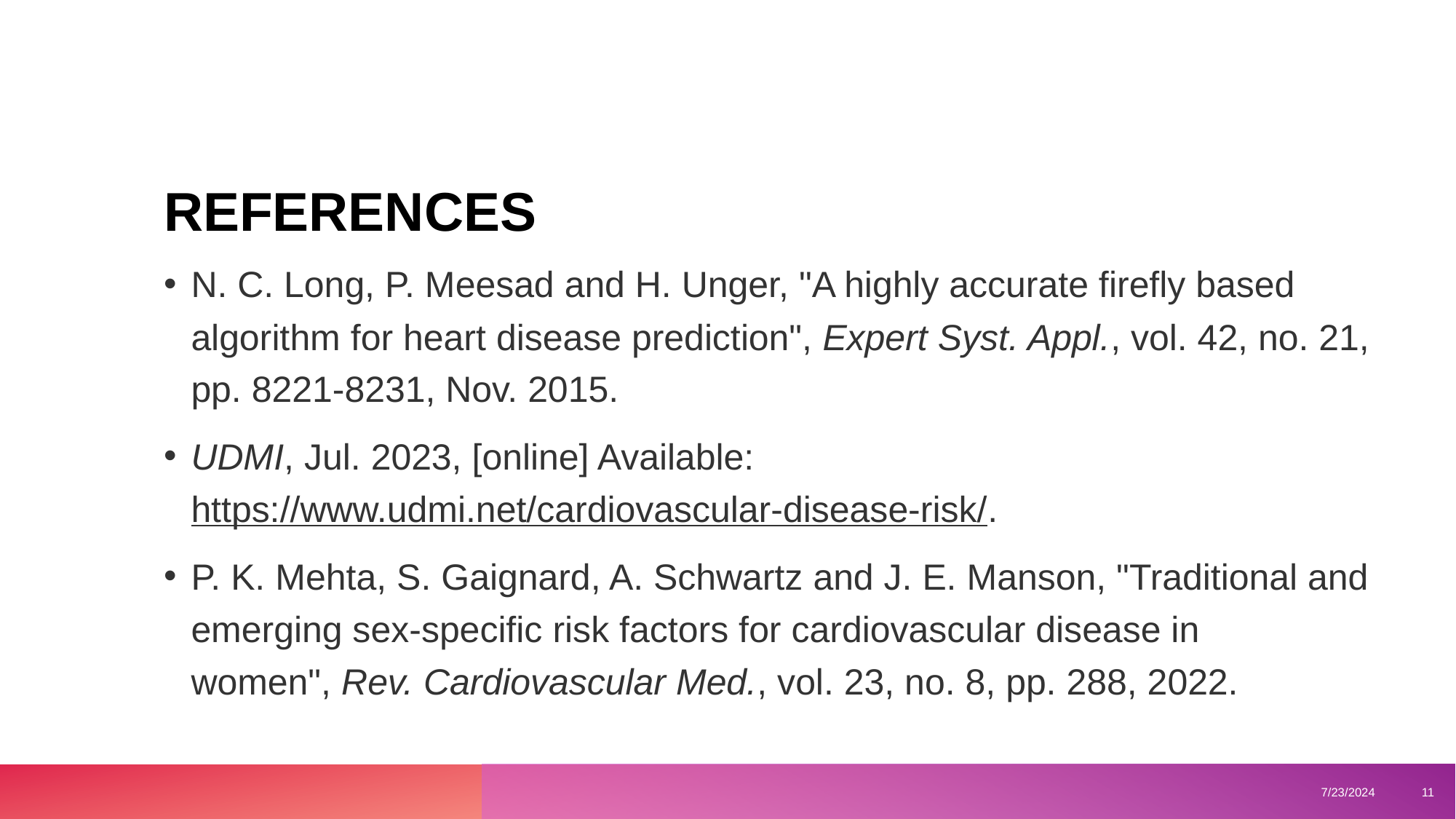

# REFERENCES

N. C. Long, P. Meesad and H. Unger, "A highly accurate firefly based algorithm for heart disease prediction", Expert Syst. Appl., vol. 42, no. 21, pp. 8221-8231, Nov. 2015.
UDMI, Jul. 2023, [online] Available: https://www.udmi.net/cardiovascular-disease-risk/.
P. K. Mehta, S. Gaignard, A. Schwartz and J. E. Manson, "Traditional and emerging sex-specific risk factors for cardiovascular disease in women", Rev. Cardiovascular Med., vol. 23, no. 8, pp. 288, 2022.
11
7/23/2024